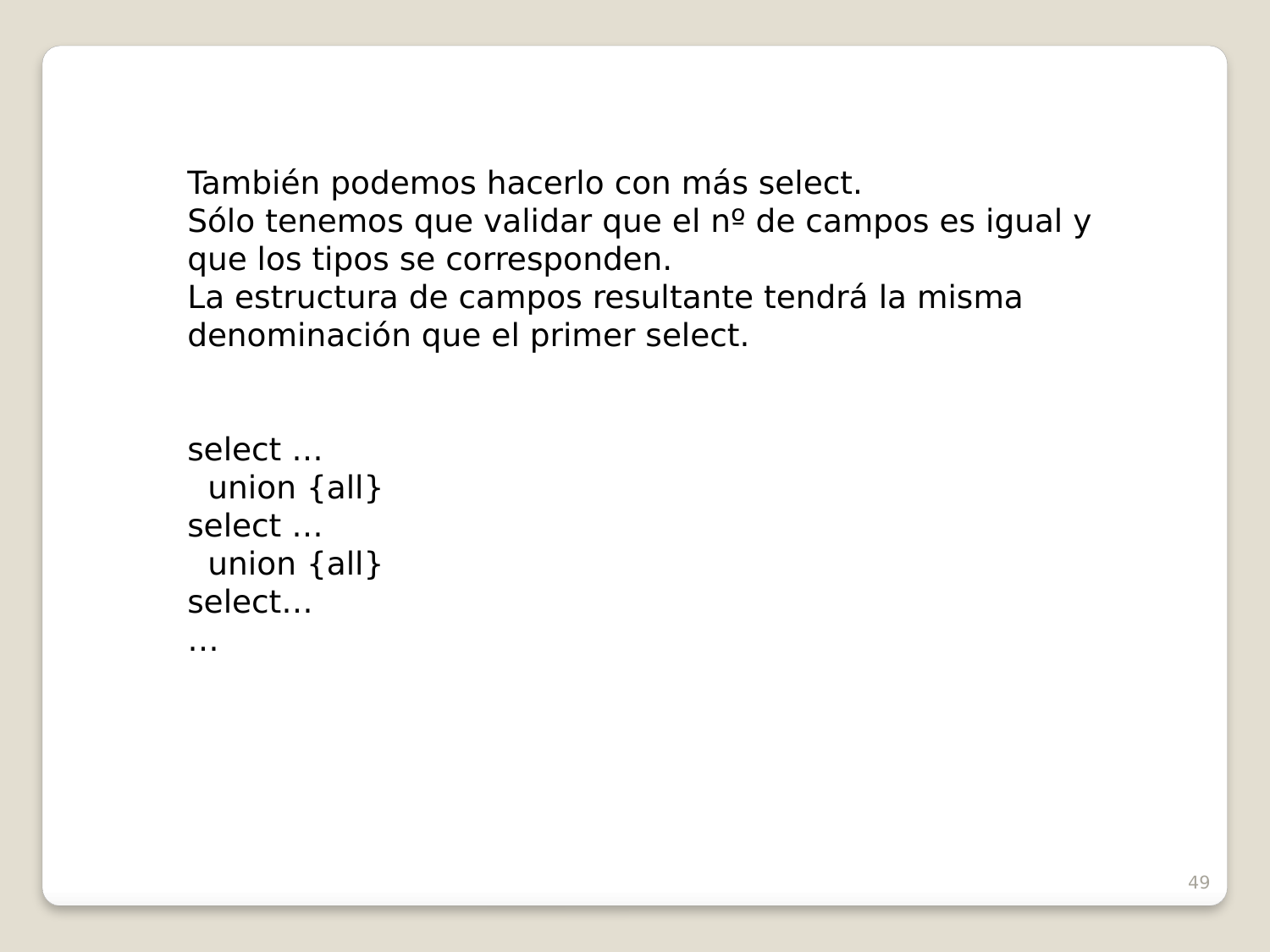

También podemos hacerlo con más select.
Sólo tenemos que validar que el nº de campos es igual y que los tipos se corresponden.
La estructura de campos resultante tendrá la misma denominación que el primer select.

select …
  union {all}
select …
  union {all}
select…
…

49